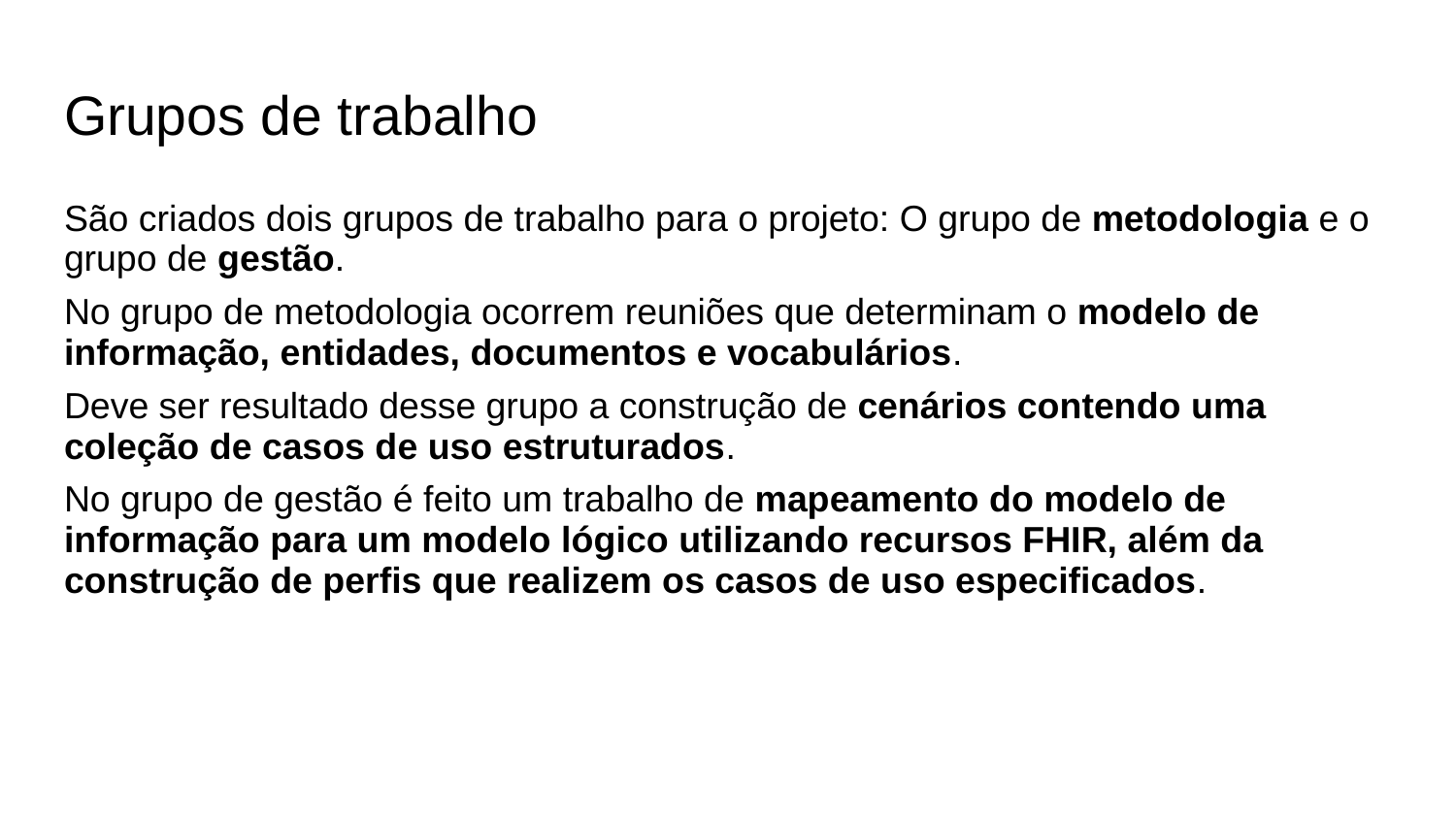

# Grupos de trabalho

São criados dois grupos de trabalho para o projeto: O grupo de metodologia e o grupo de gestão.
No grupo de metodologia ocorrem reuniões que determinam o modelo de informação, entidades, documentos e vocabulários.
Deve ser resultado desse grupo a construção de cenários contendo uma coleção de casos de uso estruturados.
No grupo de gestão é feito um trabalho de mapeamento do modelo de informação para um modelo lógico utilizando recursos FHIR, além da construção de perfis que realizem os casos de uso especificados.